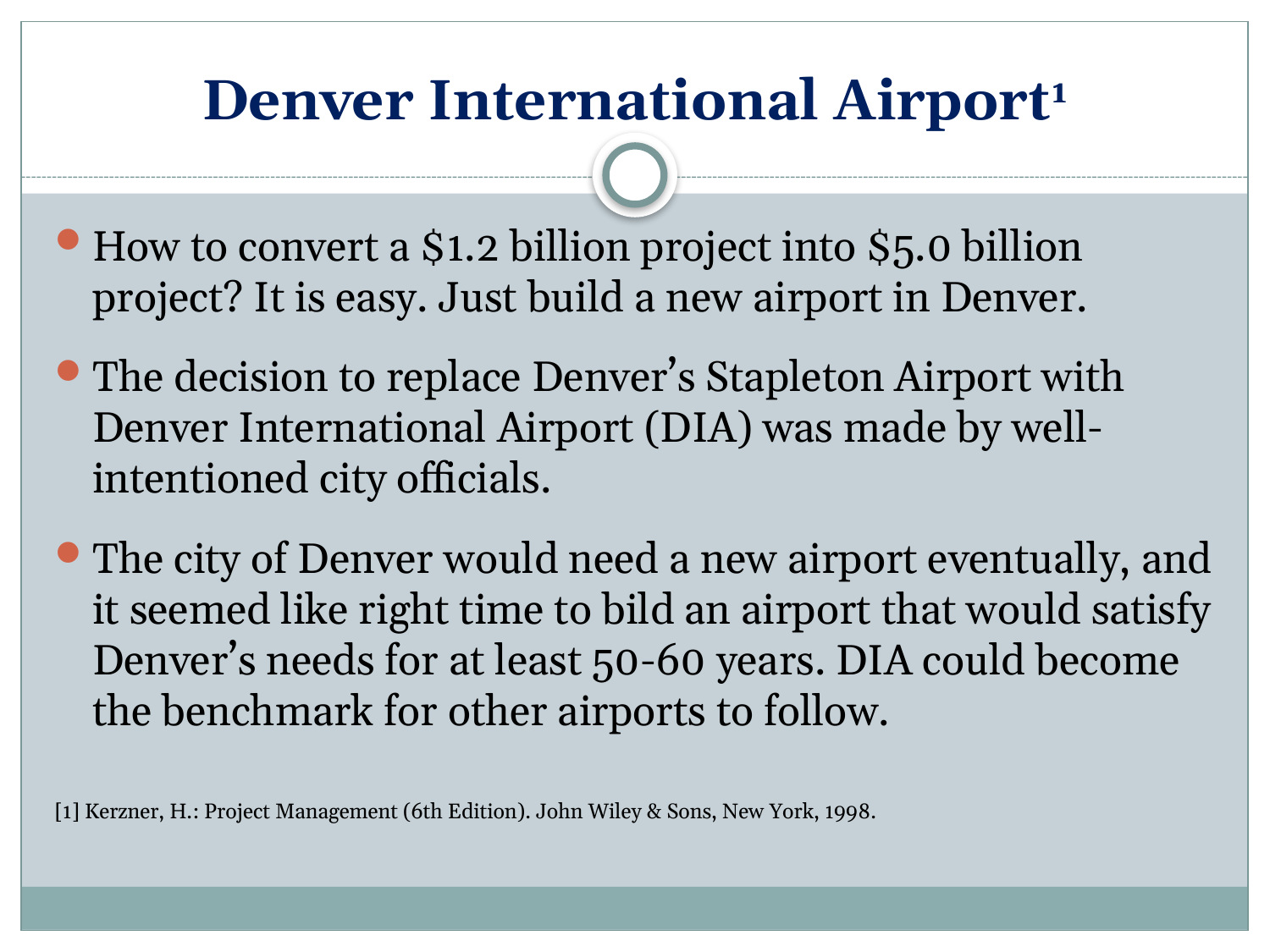

# Denver International Airport1
How to convert a $1.2 billion project into $5.0 billion project? It is easy. Just build a new airport in Denver.
The decision to replace Denver’s Stapleton Airport with Denver International Airport (DIA) was made by well-intentioned city officials.
The city of Denver would need a new airport eventually, and it seemed like right time to bild an airport that would satisfy Denver’s needs for at least 50-60 years. DIA could become the benchmark for other airports to follow.
[1] Kerzner, H.: Project Management (6th Edition). John Wiley & Sons, New York, 1998.